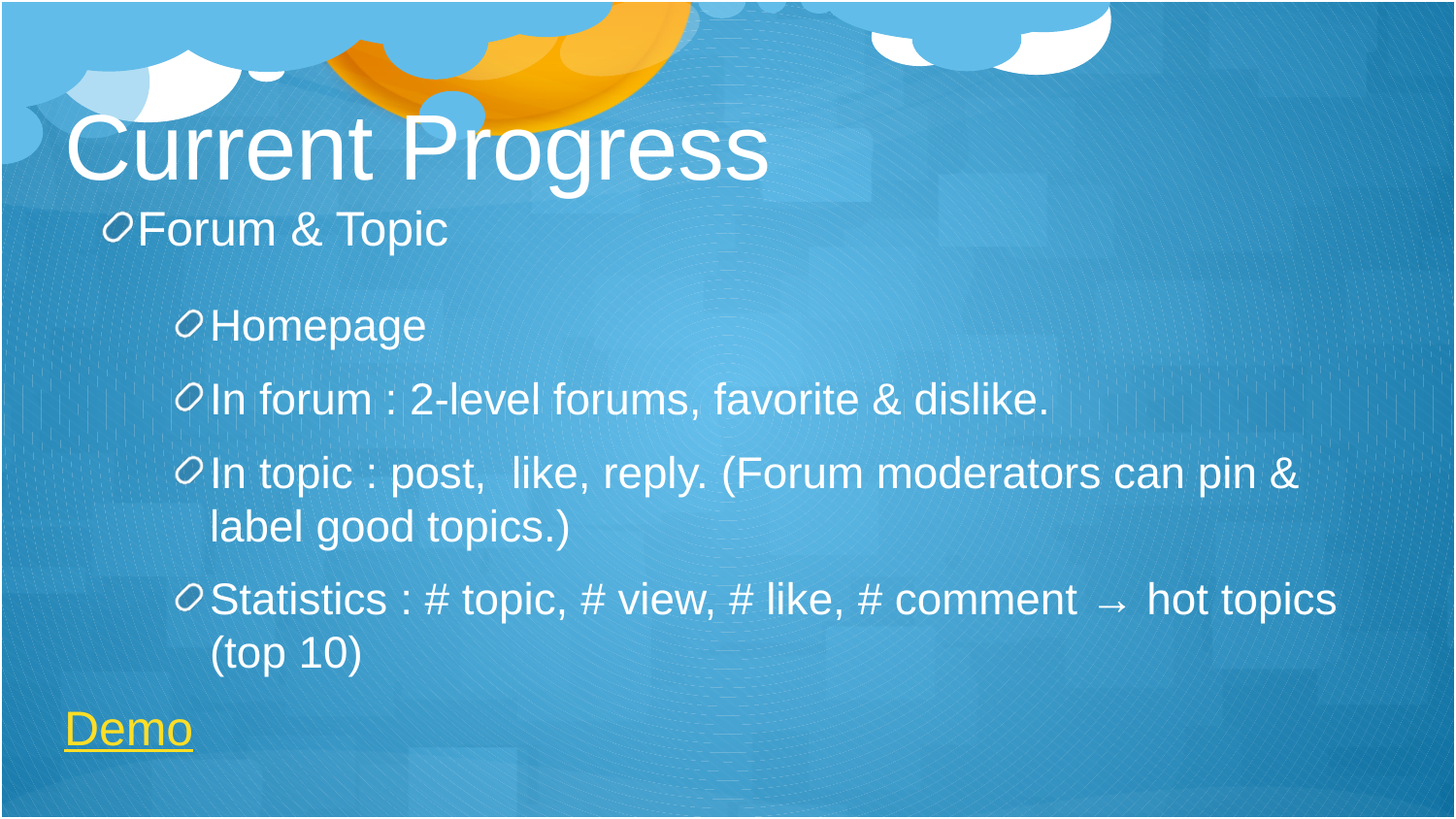

# Current Progress
Forum & Topic
Homepage
In forum : 2-level forums, favorite & dislike.
In topic : post,  like, reply. (Forum moderators can pin & label good topics.)
Statistics : # topic, # view, # like, # comment → hot topics (top 10)
Demo